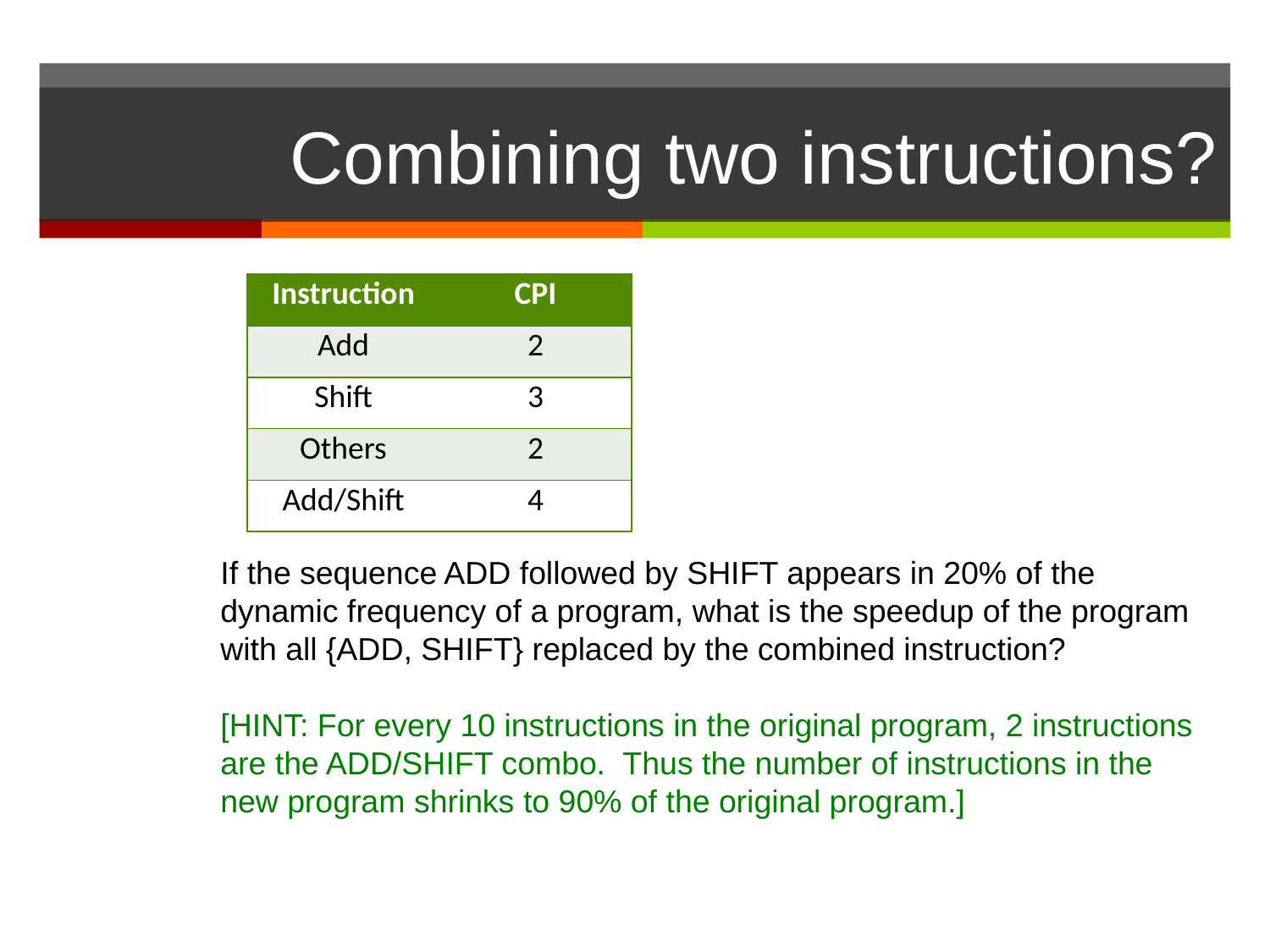

# Combining two instructions?
| Instruction | CPI |
| --- | --- |
| Add | 2 |
| Shift | 3 |
| Others | 2 |
| Add/Shift | 4 |
If the sequence ADD followed by SHIFT appears in 20% of the dynamic frequency of a program, what is the speedup of the program with all {ADD, SHIFT} replaced by the combined instruction?

[HINT: For every 10 instructions in the original program, 2 instructions are the ADD/SHIFT combo.  Thus the number of instructions in the new program shrinks to 90% of the original program.]